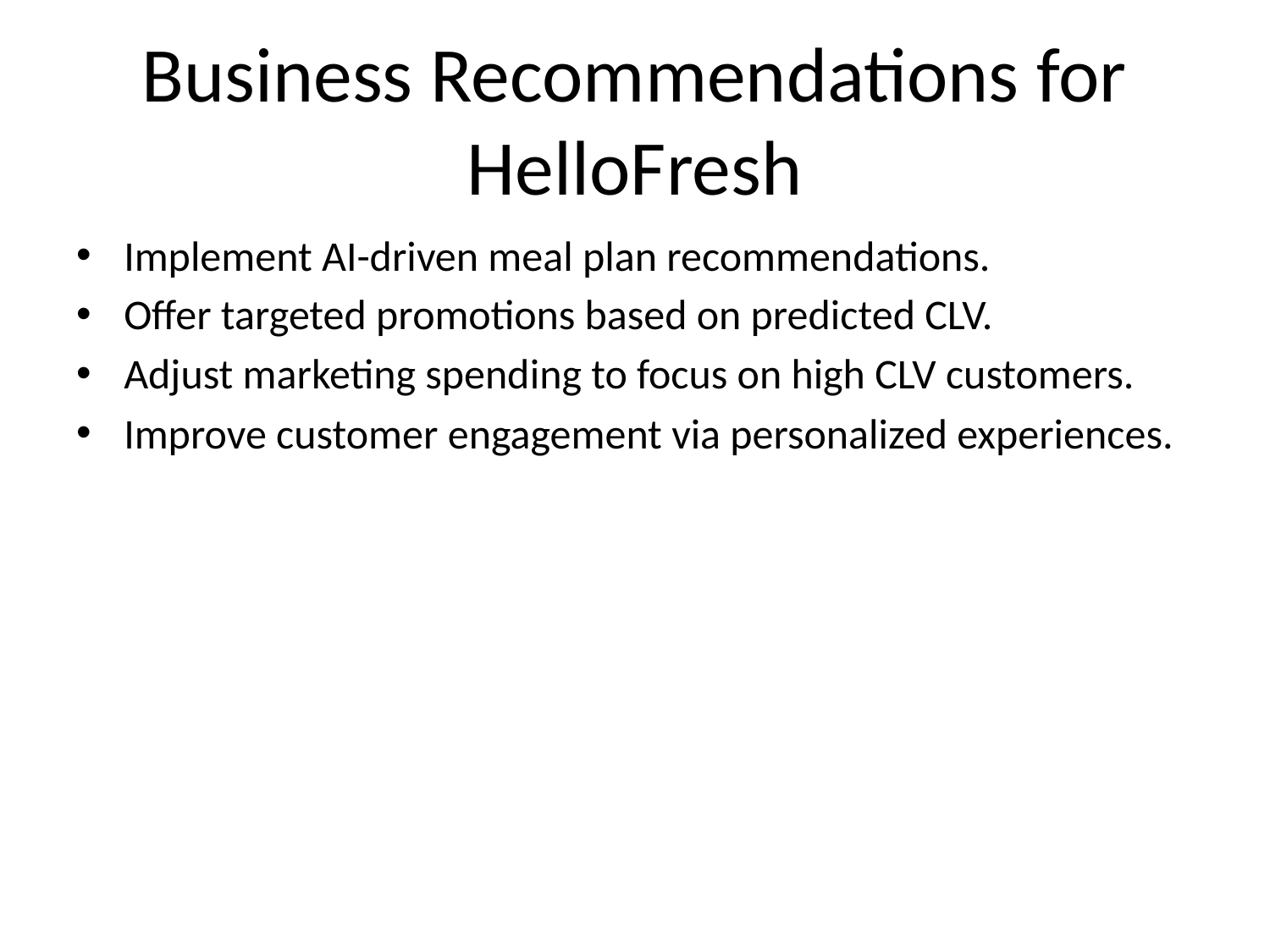

# Business Recommendations for HelloFresh
Implement AI-driven meal plan recommendations.
Offer targeted promotions based on predicted CLV.
Adjust marketing spending to focus on high CLV customers.
Improve customer engagement via personalized experiences.